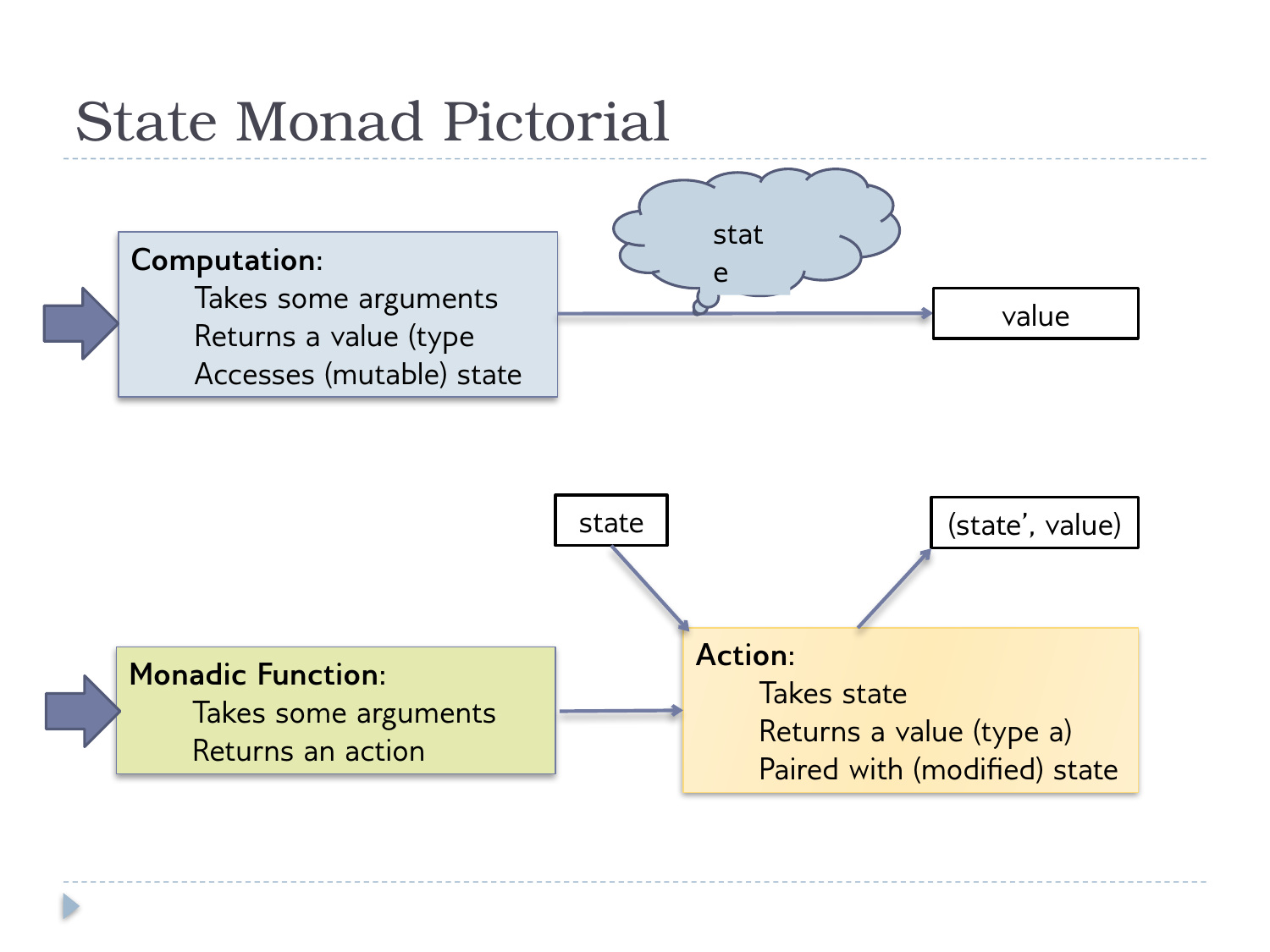

# State Monad Pictorial

state
Computation:
Takes some arguments
Returns a value (type
Accesses (mutable) state

value
state
(state’, value)
Action:
Takes state
Returns a value (type a)
Paired with (modified) state
Monadic Function:
Takes some arguments
Returns an action